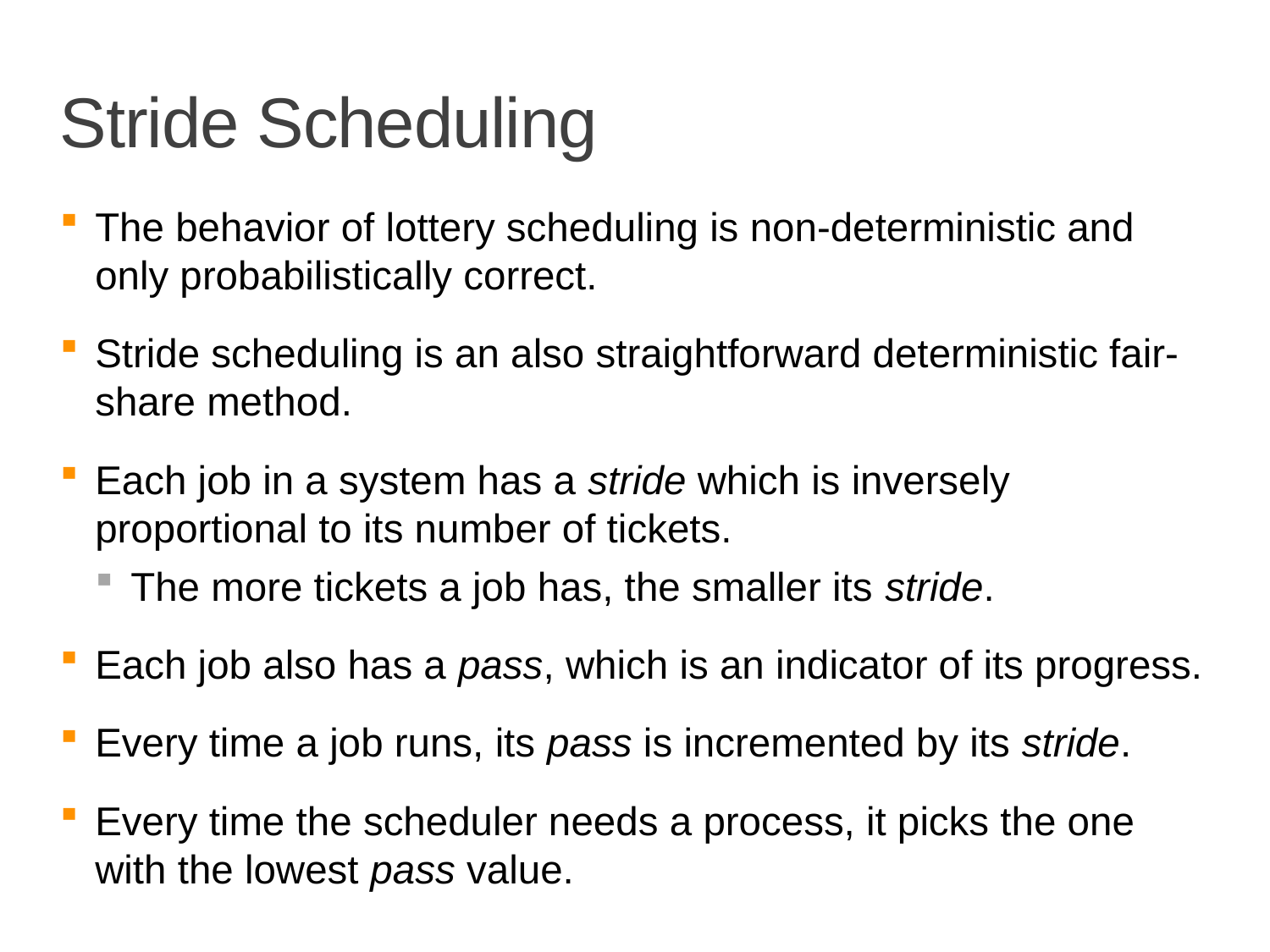

# Stride Scheduling
The behavior of lottery scheduling is non-deterministic and only probabilistically correct.
Stride scheduling is an also straightforward deterministic fair-share method.
Each job in a system has a stride which is inversely proportional to its number of tickets.
The more tickets a job has, the smaller its stride.
Each job also has a pass, which is an indicator of its progress.
Every time a job runs, its pass is incremented by its stride.
Every time the scheduler needs a process, it picks the one with the lowest pass value.